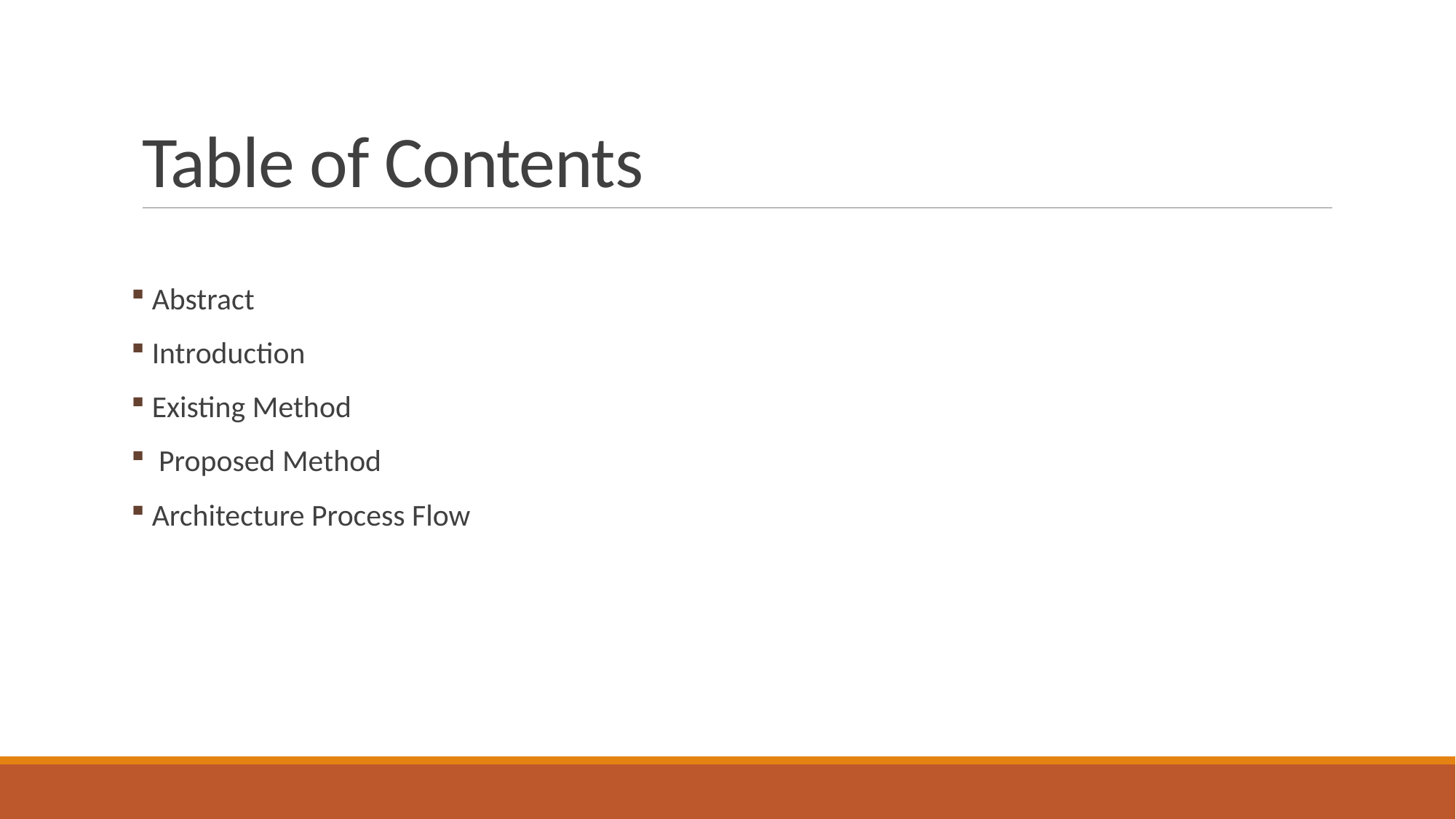

# Table of Contents

 Abstract
 Introduction
 Existing Method
  Proposed Method
 Architecture Process Flow